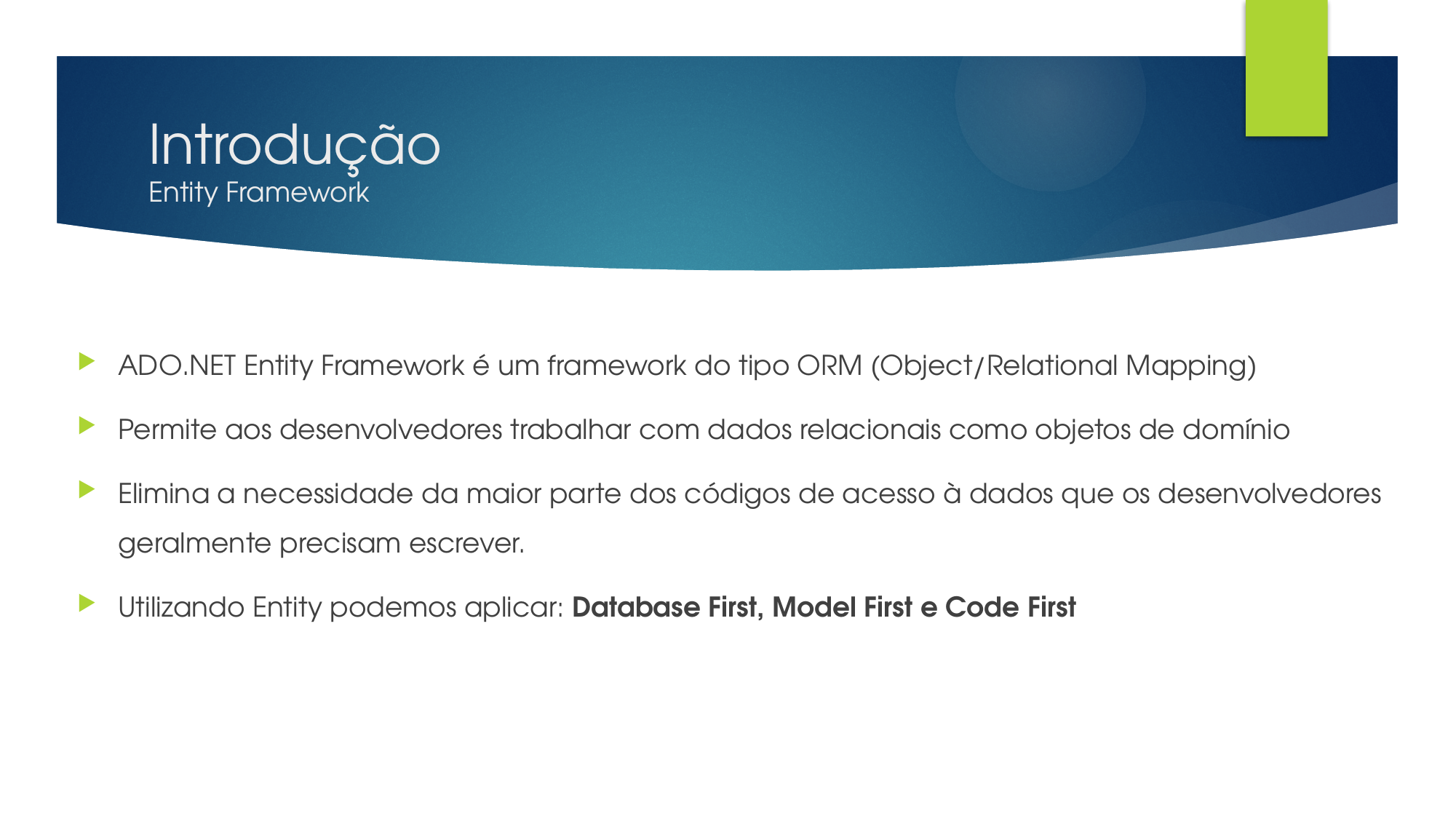

# Introdução Entity Framework
ADO.NET Entity Framework é um framework do tipo ORM (Object/Relational Mapping)
Permite aos desenvolvedores trabalhar com dados relacionais como objetos de domínio
Elimina a necessidade da maior parte dos códigos de acesso à dados que os desenvolvedores geralmente precisam escrever.
Utilizando Entity podemos aplicar: Database First, Model First e Code First